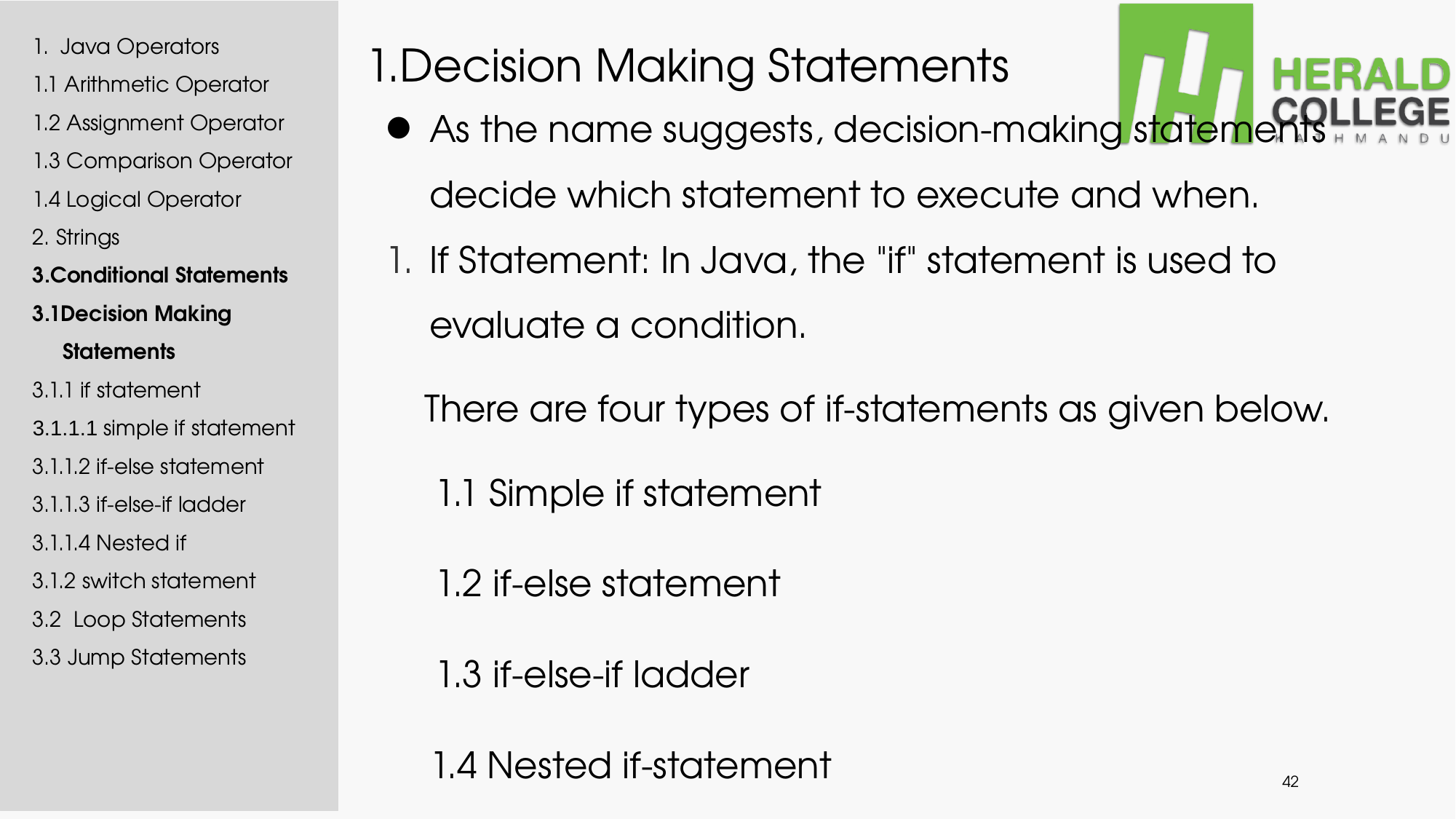

# 1.Decision Making Statements

1.  Java Operators
1.1 Arithmetic Operator
1.2 Assignment Operator
1.3 Comparison Operator
1.4 Logical Operator
2. Strings
3.Conditional Statements
3.1Decision Making
     Statements
3.1.1 if statement
3.1.1.1 simple if statement
3.1.1.2 if-else statement
3.1.1.3 if-else-if ladder
3.1.1.4 Nested if
3.1.2 switch statement
3.2  Loop Statements
3.3 Jump Statements

As the name suggests, decision-making statements decide which statement to execute and when.
If Statement: In Java, the "if" statement is used to evaluate a condition.
     There are four types of if-statements as given below.
      1.1 Simple if statement
      1.2 if-else statement
      1.3 if-else-if ladder
1.4 Nested if-statement

42